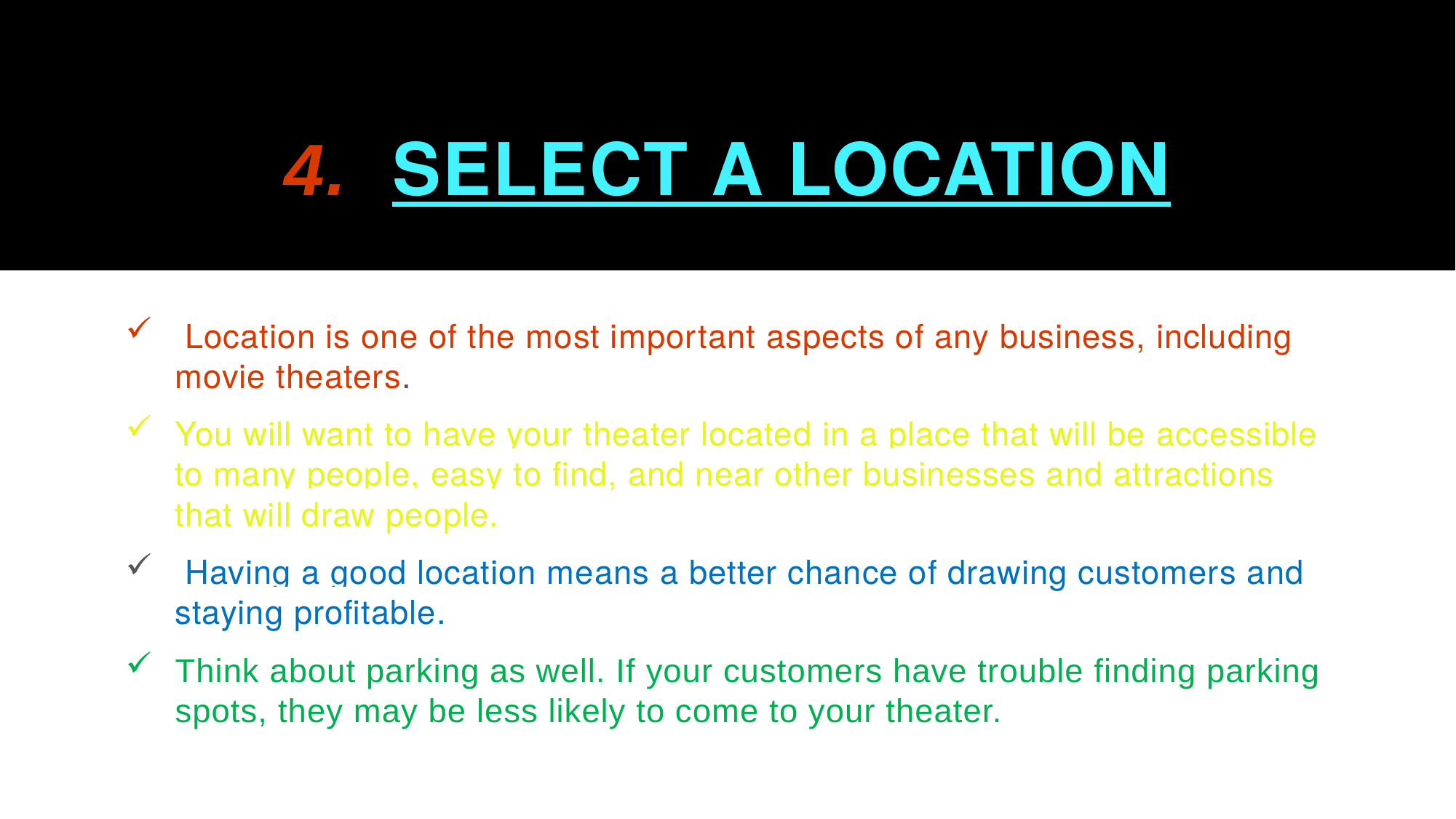

# 4.  Select a location
 Location is one of the most important aspects of any business, including movie theaters.
You will want to have your theater located in a place that will be accessible to many people, easy to find, and near other businesses and attractions that will draw people.
 Having a good location means a better chance of drawing customers and staying profitable.
Think about parking as well. If your customers have trouble finding parking spots, they may be less likely to come to your theater.